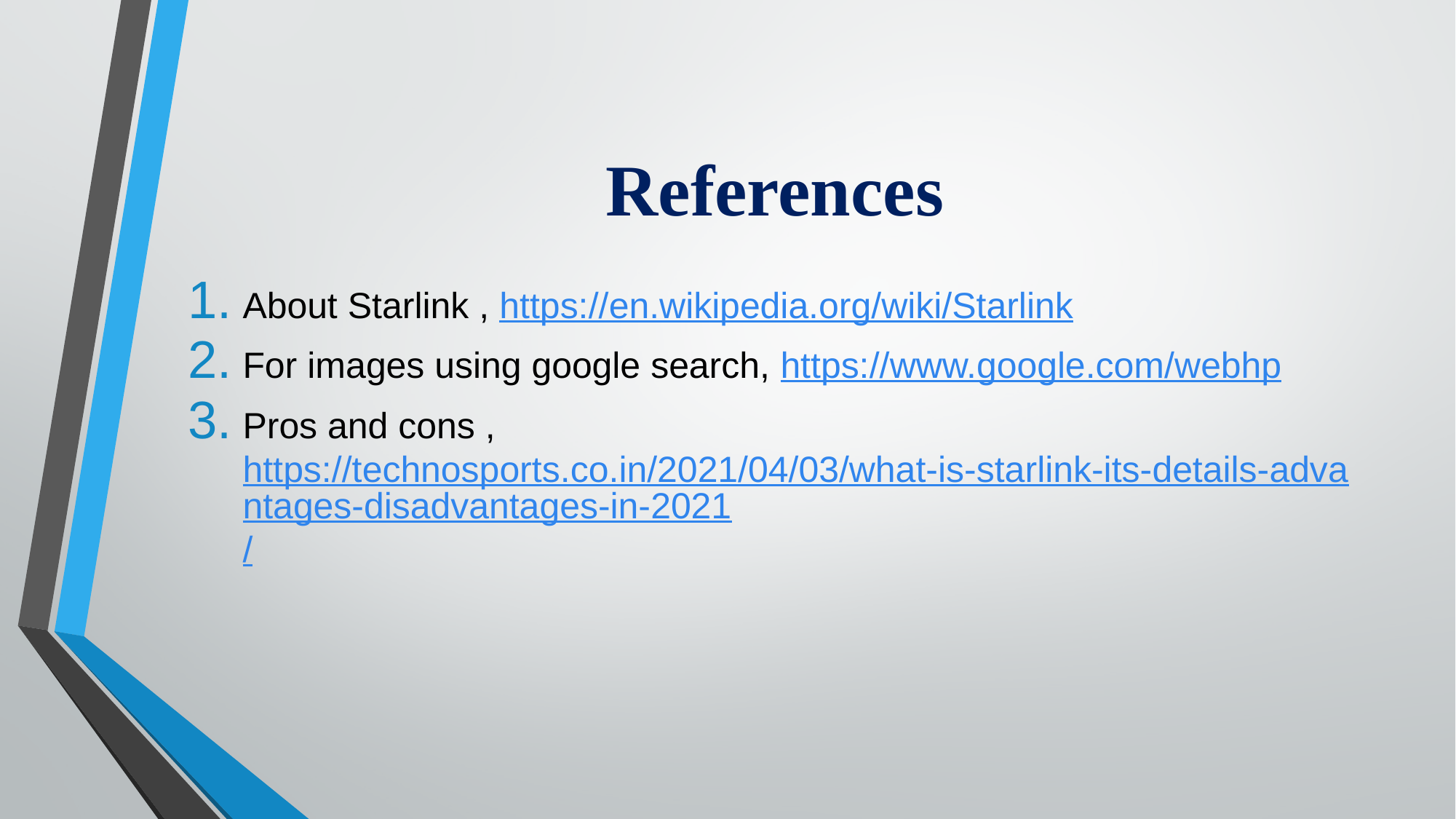

# References
About Starlink , https://en.wikipedia.org/wiki/Starlink
For images using google search, https://www.google.com/webhp
Pros and cons , https://technosports.co.in/2021/04/03/what-is-starlink-its-details-advantages-disadvantages-in-2021/